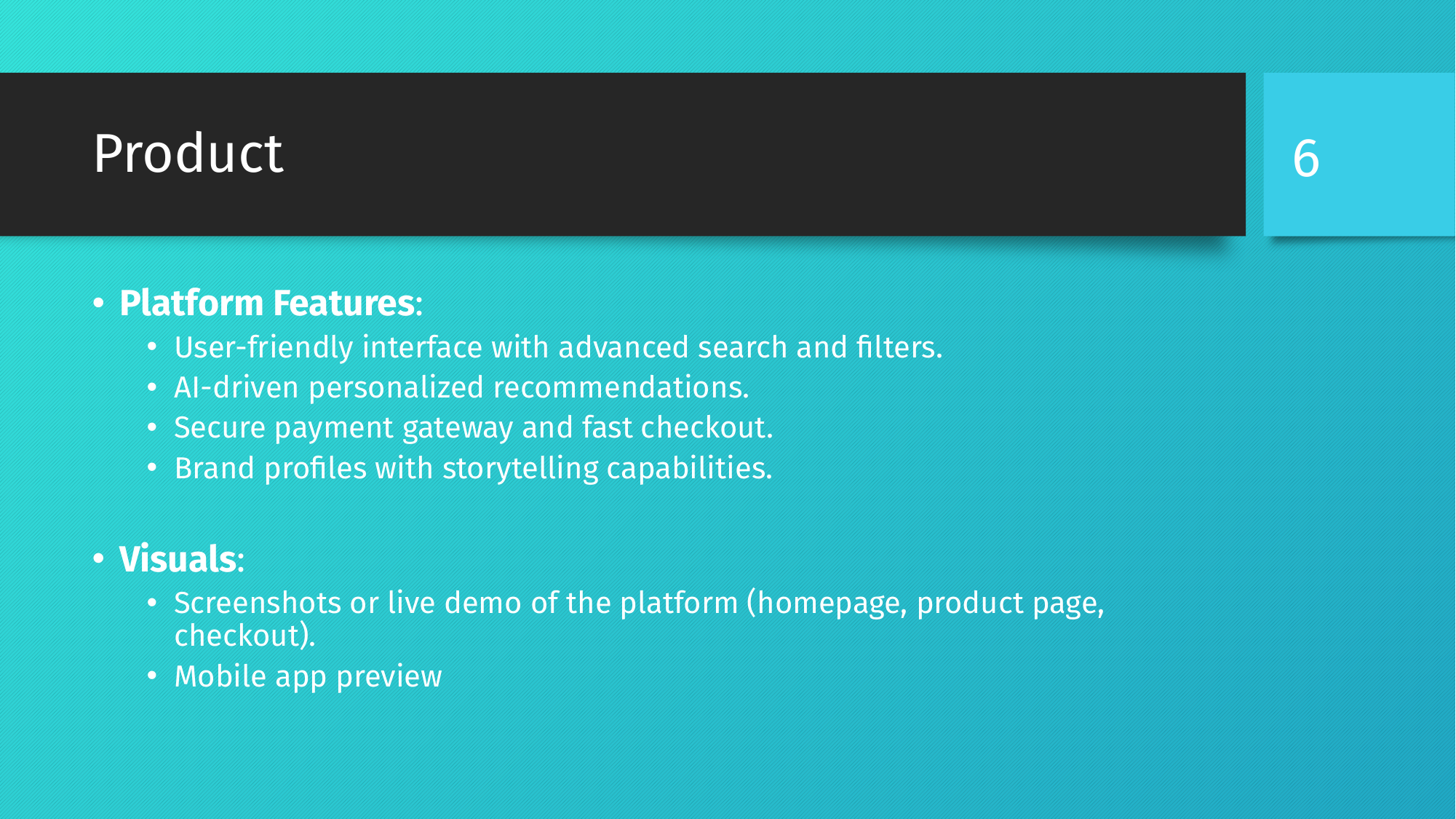

6
# Product
Platform Features:
User-friendly interface with advanced search and filters.
AI-driven personalized recommendations.
Secure payment gateway and fast checkout.
Brand profiles with storytelling capabilities.

Visuals:
Screenshots or live demo of the platform (homepage, product page, checkout).
Mobile app preview